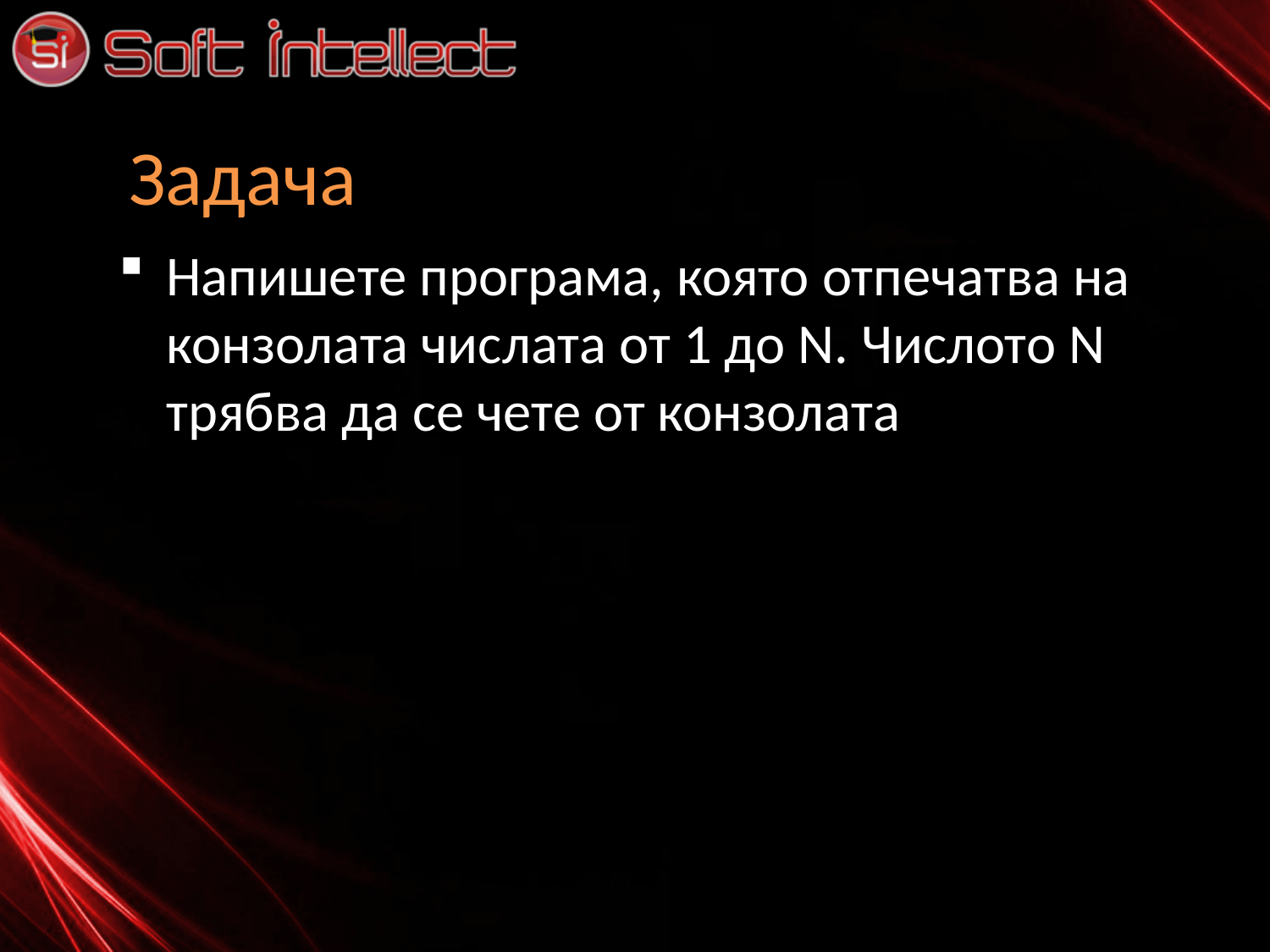

# Задача
Напишете програма, която отпечатва на конзолата числата от 1 до N. Числото N трябва да се чете от конзолата